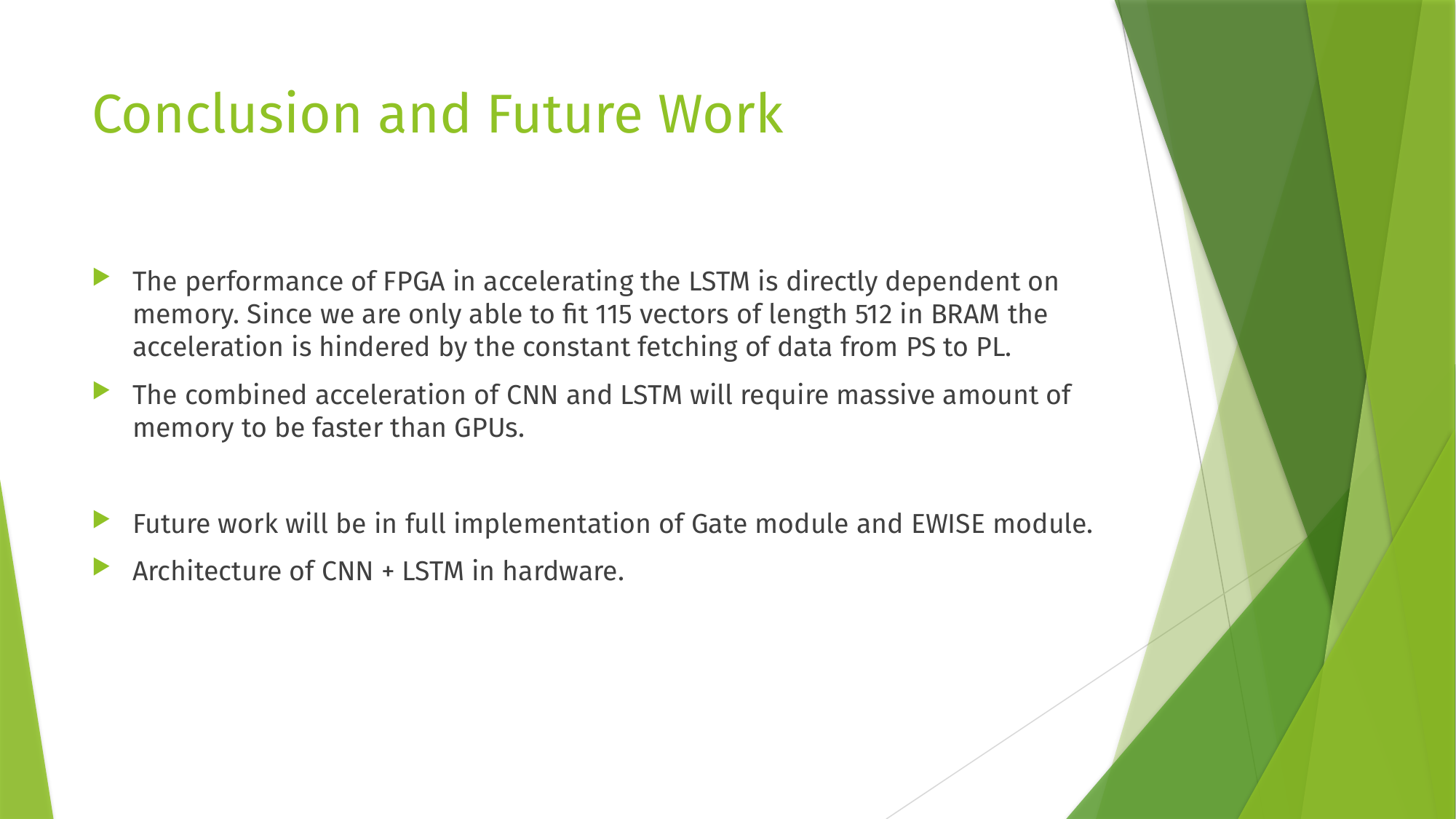

# Conclusion and Future Work
The performance of FPGA in accelerating the LSTM is directly dependent on memory. Since we are only able to fit 115 vectors of length 512 in BRAM the acceleration is hindered by the constant fetching of data from PS to PL.
The combined acceleration of CNN and LSTM will require massive amount of memory to be faster than GPUs.

Future work will be in full implementation of Gate module and EWISE module.
Architecture of CNN + LSTM in hardware.